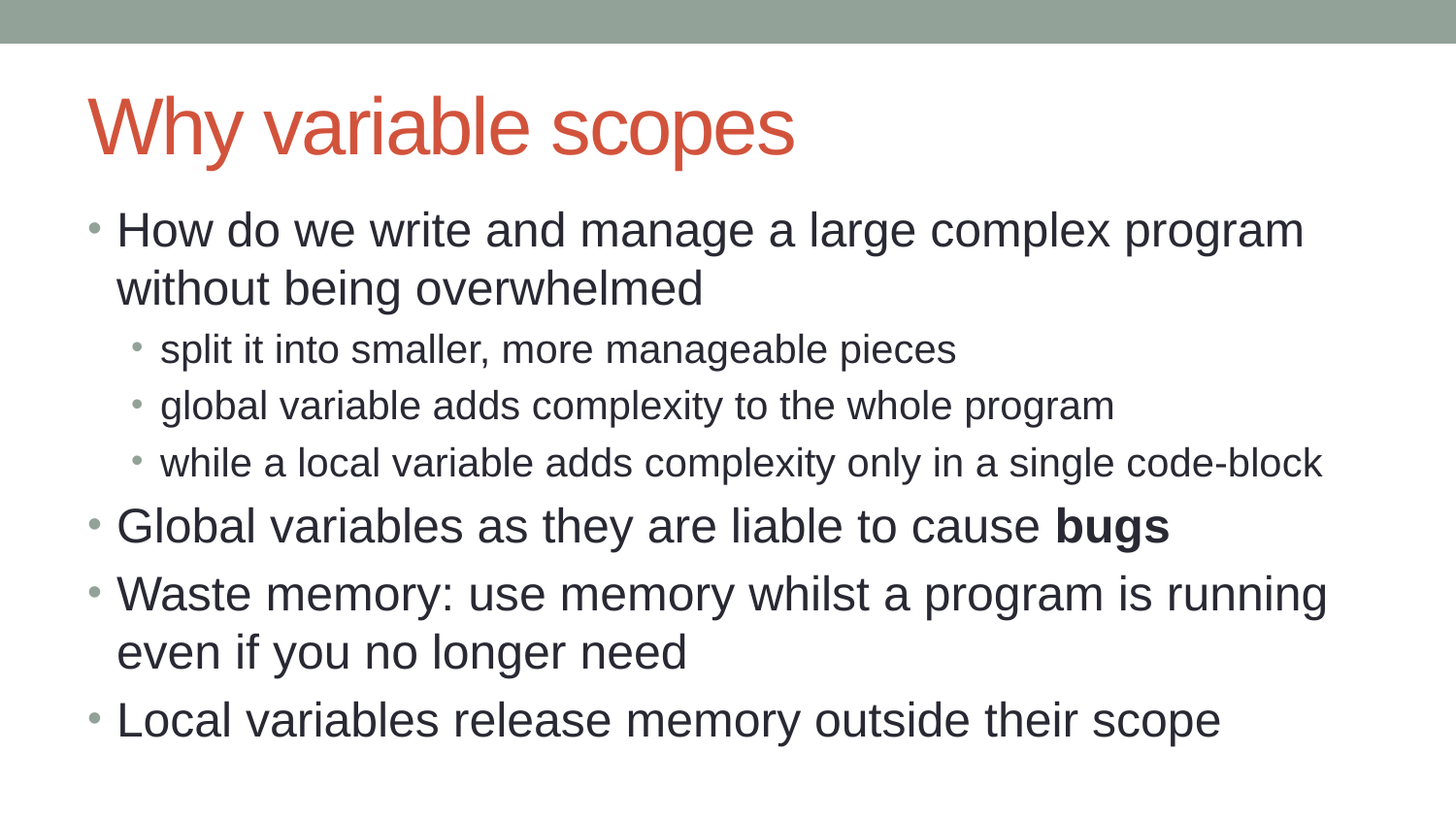

# Why variable scopes
How do we write and manage a large complex program without being overwhelmed
split it into smaller, more manageable pieces
global variable adds complexity to the whole program
while a local variable adds complexity only in a single code-block
Global variables as they are liable to cause bugs
Waste memory: use memory whilst a program is running even if you no longer need
Local variables release memory outside their scope